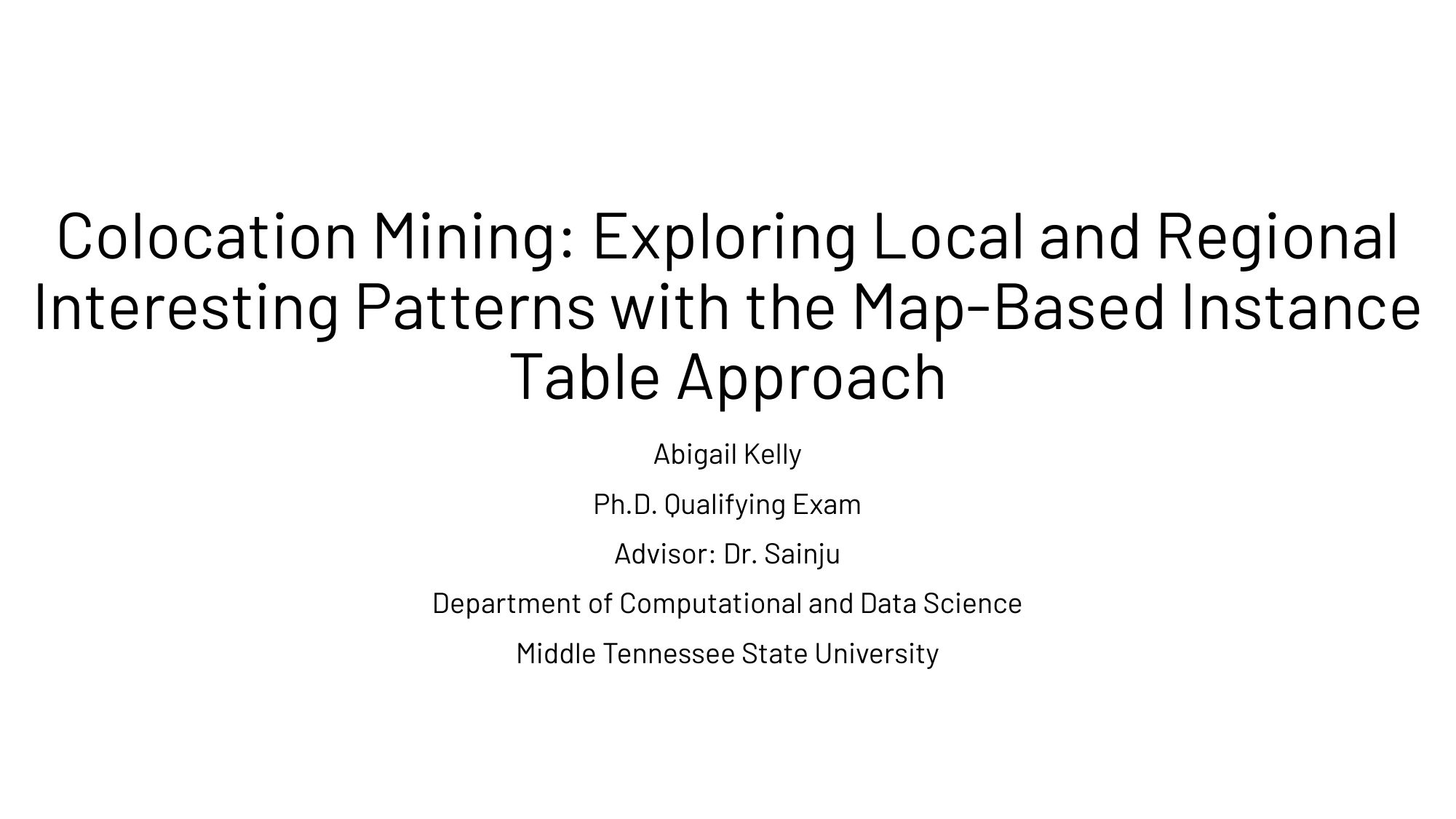

# Colocation Mining: Exploring Local and Regional Interesting Patterns with the Map-Based Instance Table Approach
Abigail Kelly
Ph.D. Qualifying Exam
Advisor: Dr. Sainju
Department of Computational and Data Science
Middle Tennessee State University